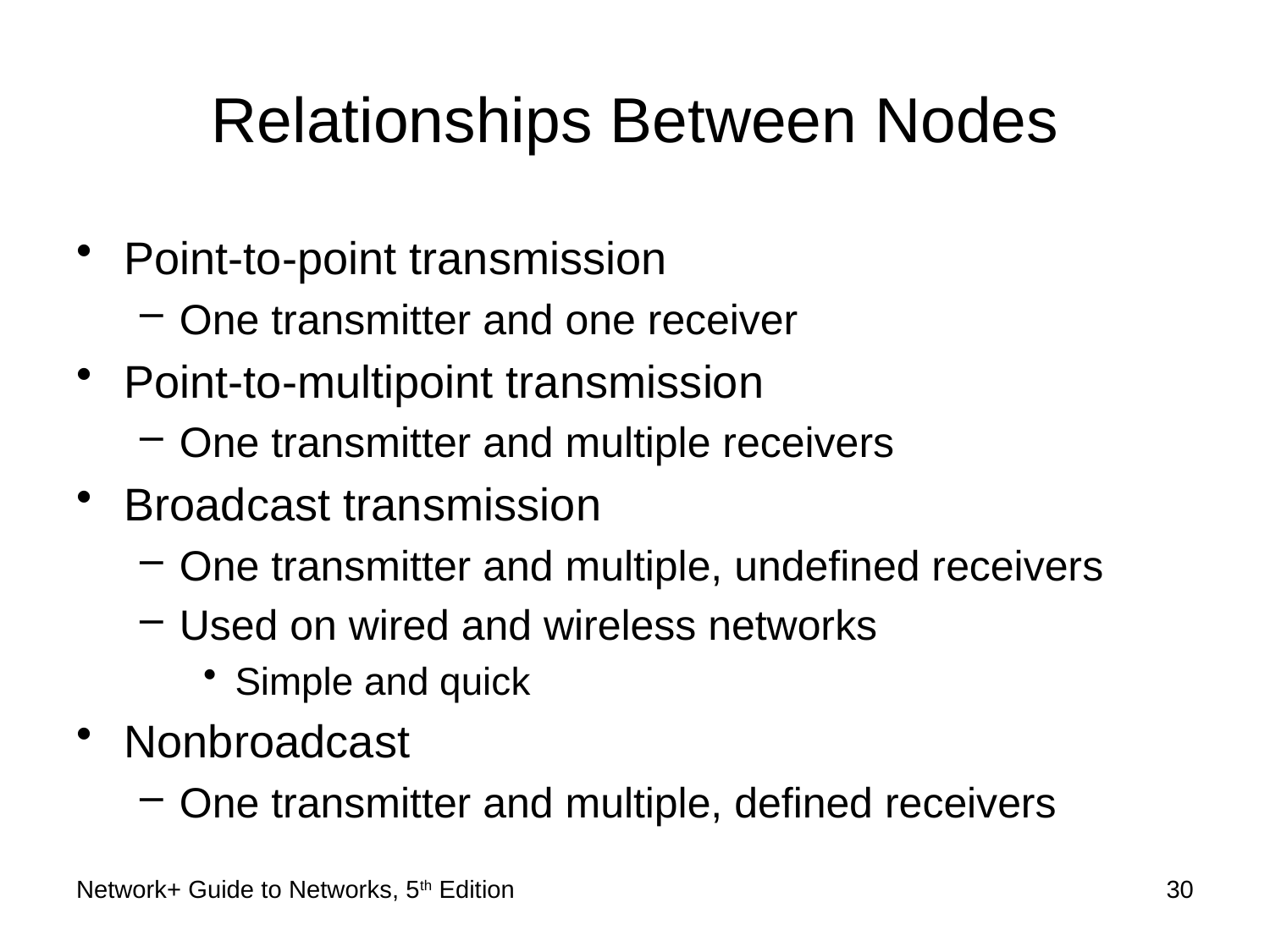

# Relationships Between Nodes
Point-to-point transmission
One transmitter and one receiver
Point-to-multipoint transmission
One transmitter and multiple receivers
Broadcast transmission
One transmitter and multiple, undefined receivers
Used on wired and wireless networks
Simple and quick
Nonbroadcast
One transmitter and multiple, defined receivers
Network+ Guide to Networks, 5th Edition
30